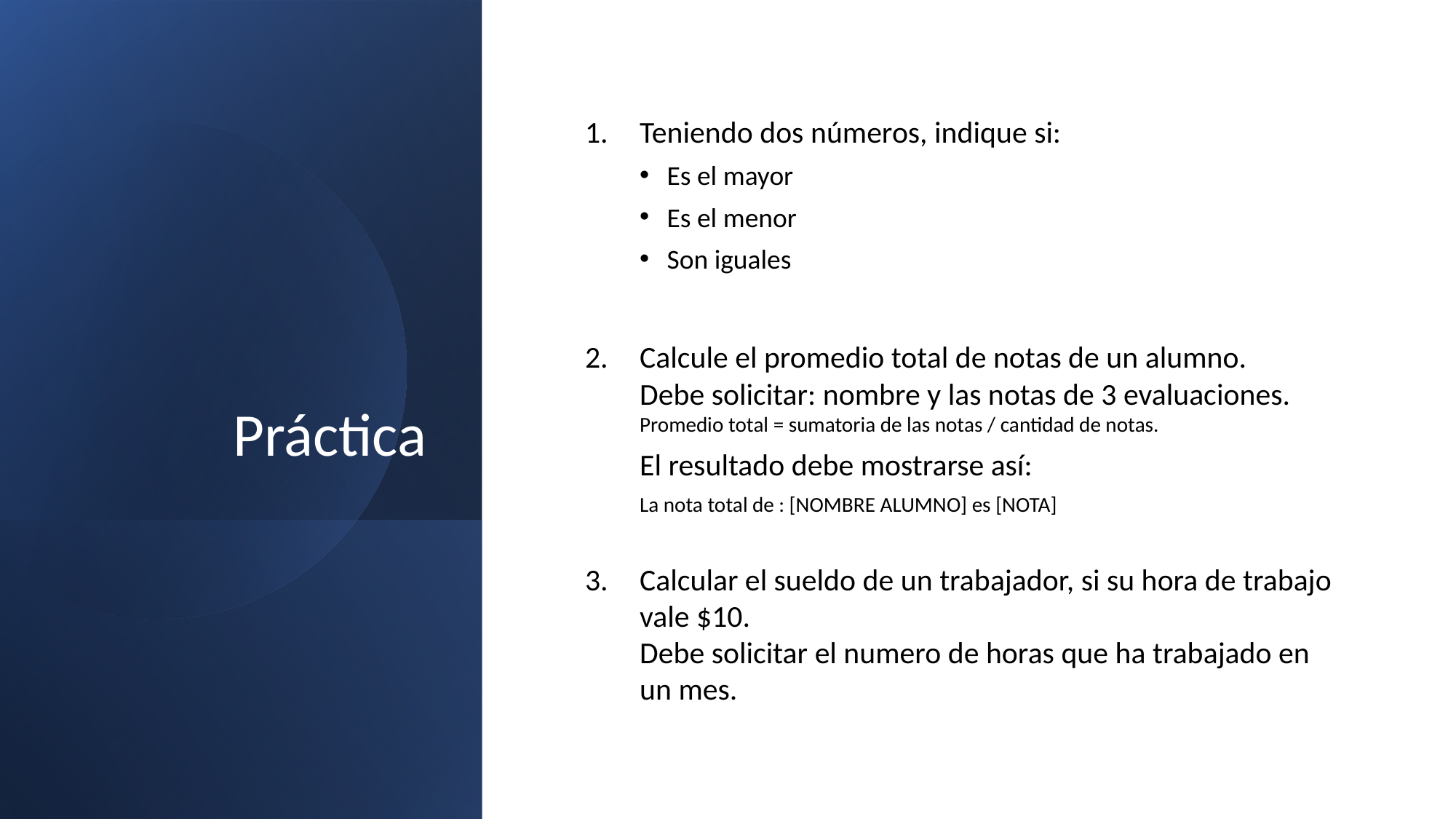

Teniendo dos números, indique si:
Es el mayor
Es el menor
Son iguales

Calcule el promedio total de notas de un alumno.
Debe solicitar: nombre y las notas de 3 evaluaciones.
Promedio total = sumatoria de las notas / cantidad de notas.
El resultado debe mostrarse así:
La nota total de : [NOMBRE ALUMNO] es [NOTA]

Calcular el sueldo de un trabajador, si su hora de trabajo vale $10.
Debe solicitar el numero de horas que ha trabajado en un mes.
# Práctica